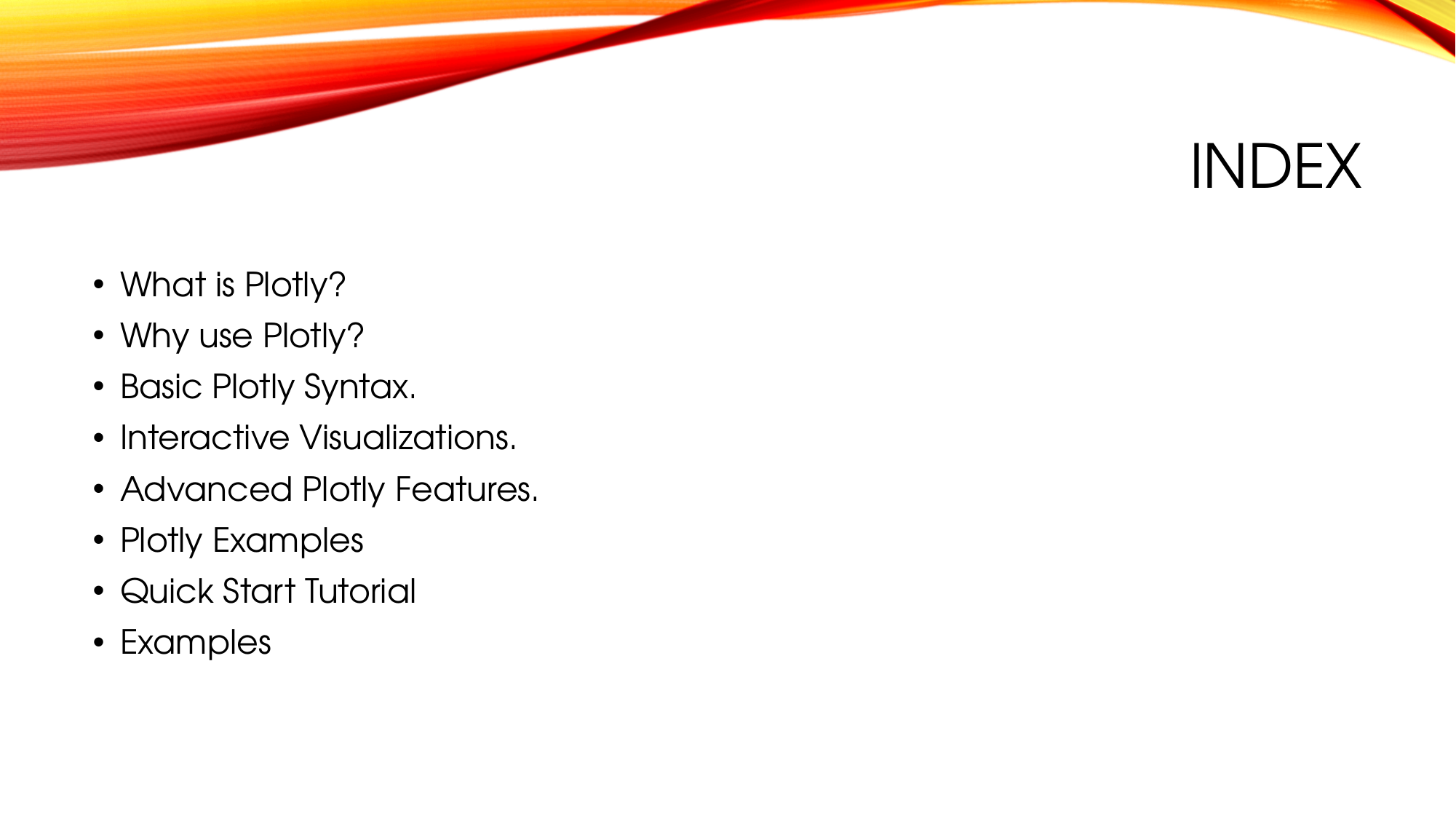

# index
What is Plotly?
Why use Plotly?
Basic Plotly Syntax.
Interactive Visualizations.
Advanced Plotly Features.
Plotly Examples
Quick Start Tutorial
Examples